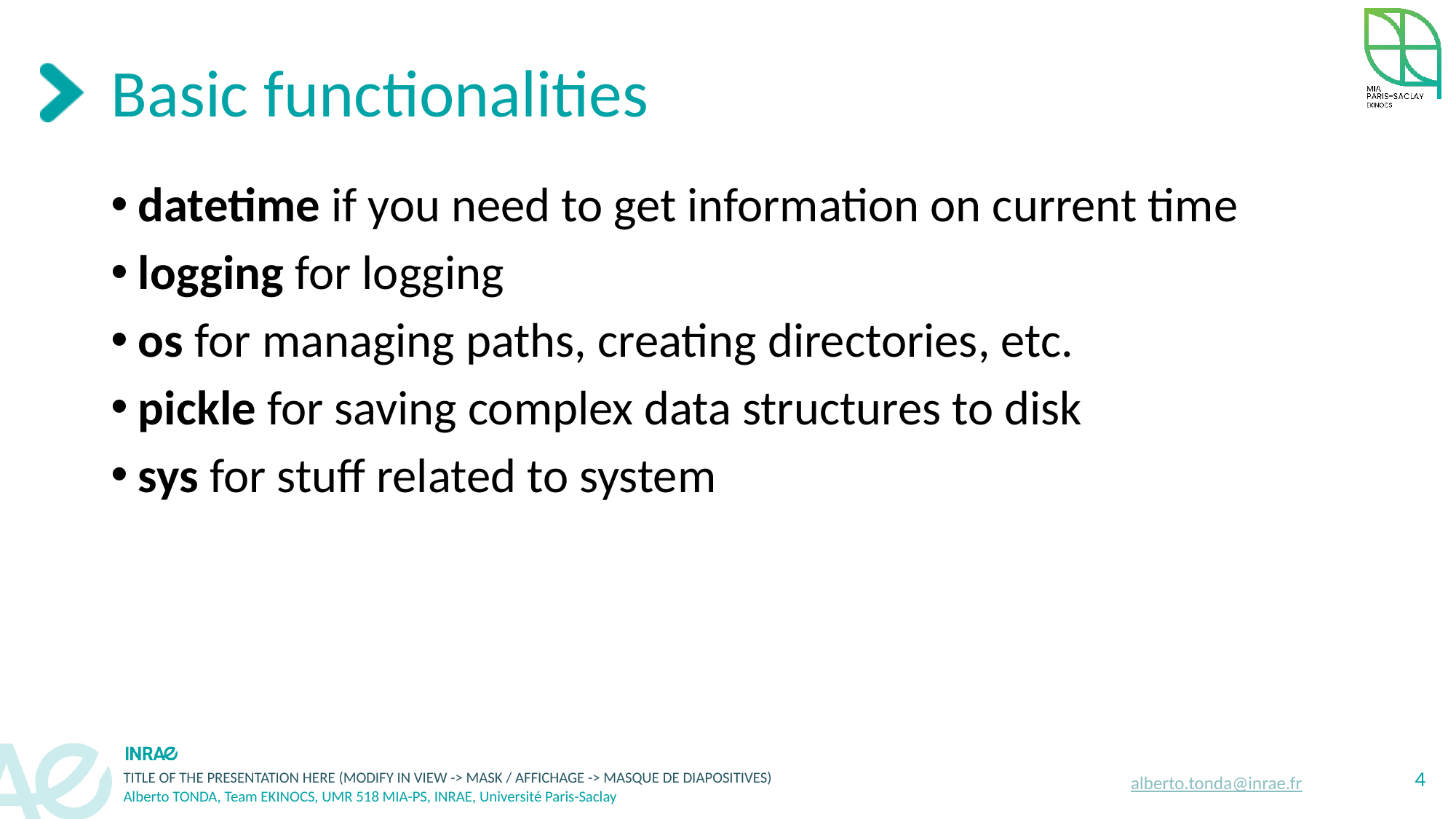

# Basic functionalities
datetime if you need to get information on current time
logging for logging
os for managing paths, creating directories, etc.
pickle for saving complex data structures to disk
sys for stuff related to system
4
alberto.tonda@inrae.fr